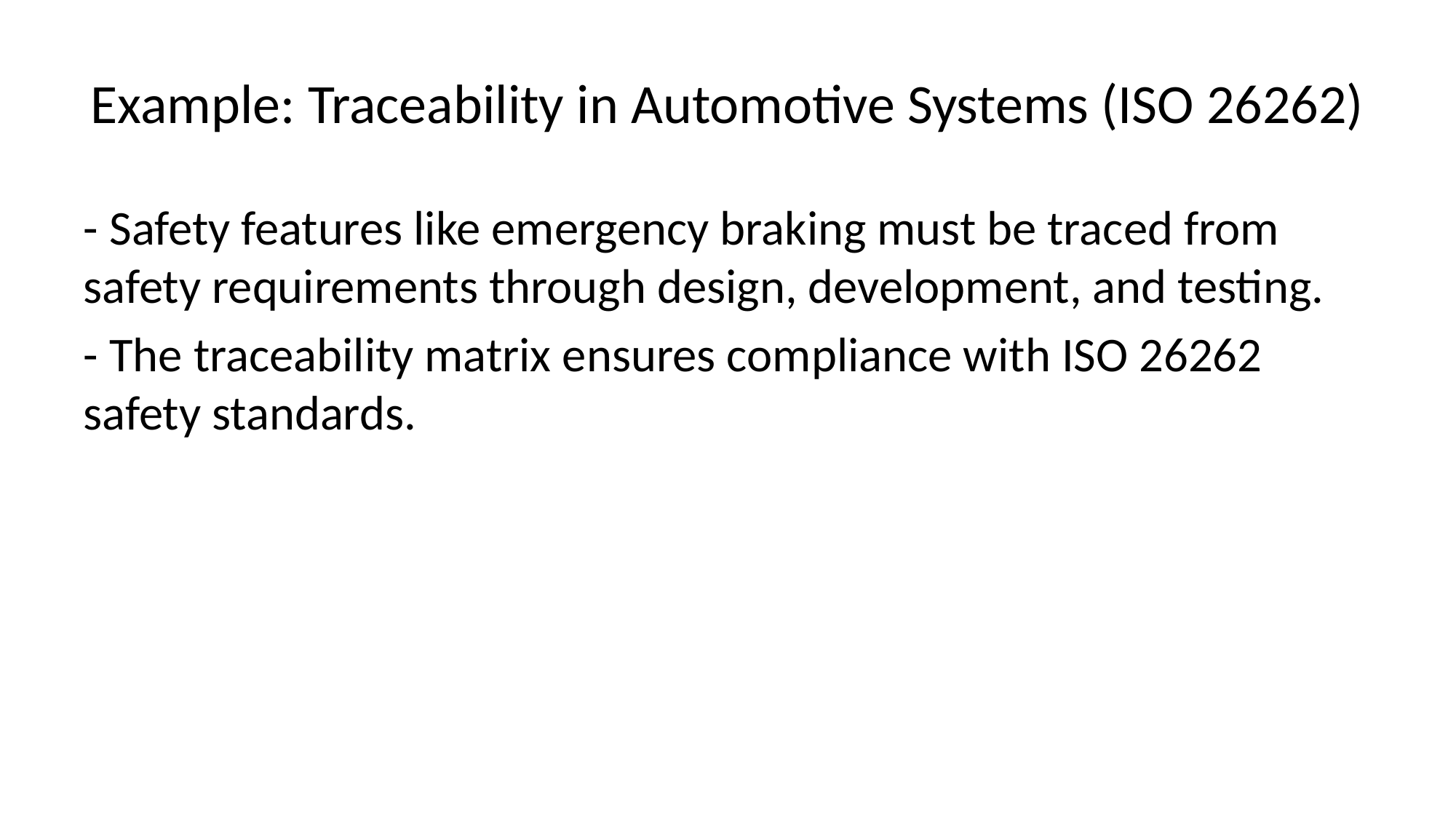

# Example: Traceability in Automotive Systems (ISO 26262)
- Safety features like emergency braking must be traced from safety requirements through design, development, and testing.
- The traceability matrix ensures compliance with ISO 26262 safety standards.